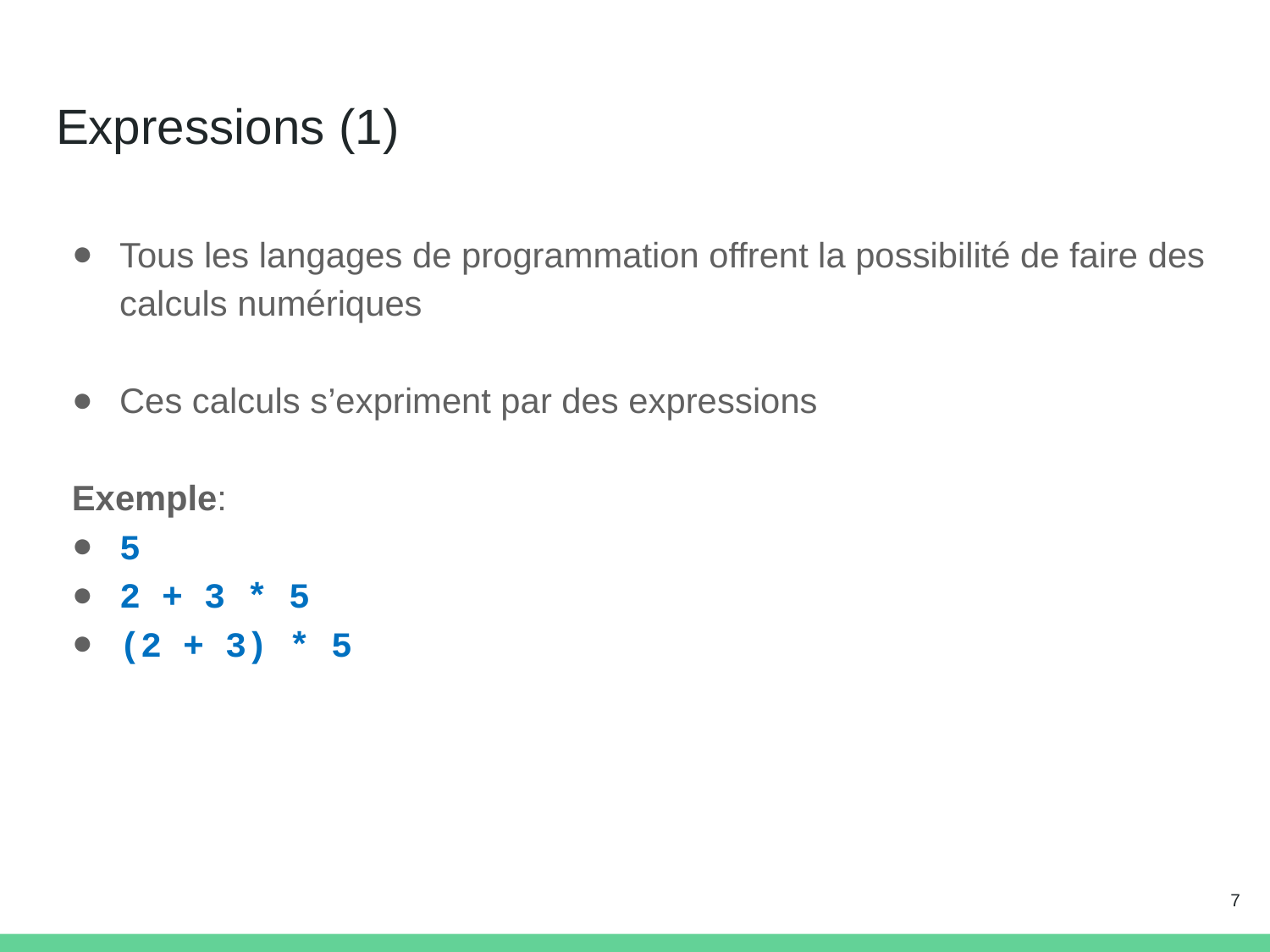

# Expressions (1)
Tous les langages de programmation offrent la possibilité de faire des calculs numériques

Ces calculs s’expriment par des expressions

Exemple:
5
2 + 3 * 5
(2 + 3) * 5

7